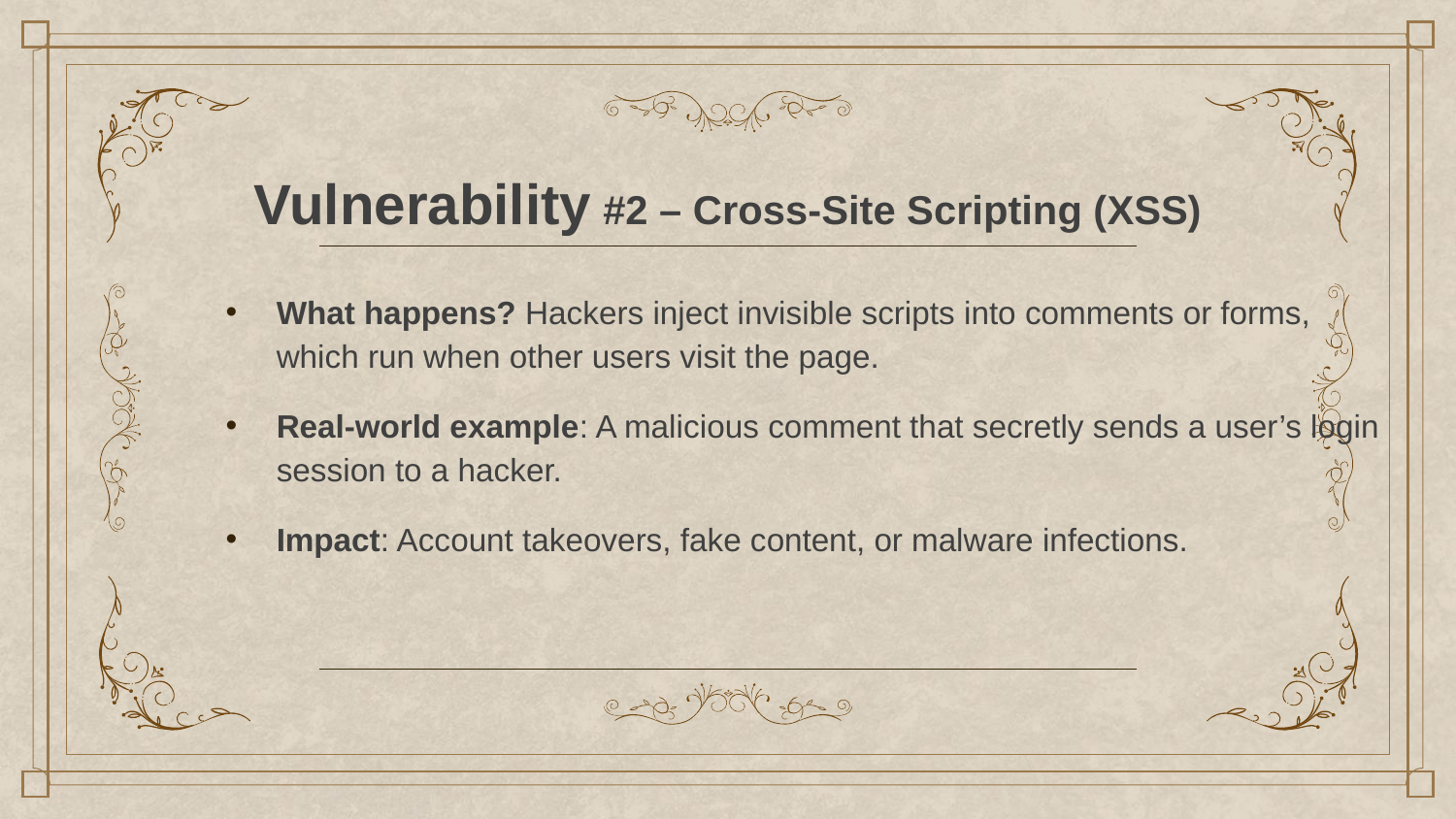

# Vulnerability #2 – Cross-Site Scripting (XSS)
What happens? Hackers inject invisible scripts into comments or forms, which run when other users visit the page.
Real-world example: A malicious comment that secretly sends a user’s login session to a hacker.
Impact: Account takeovers, fake content, or malware infections.